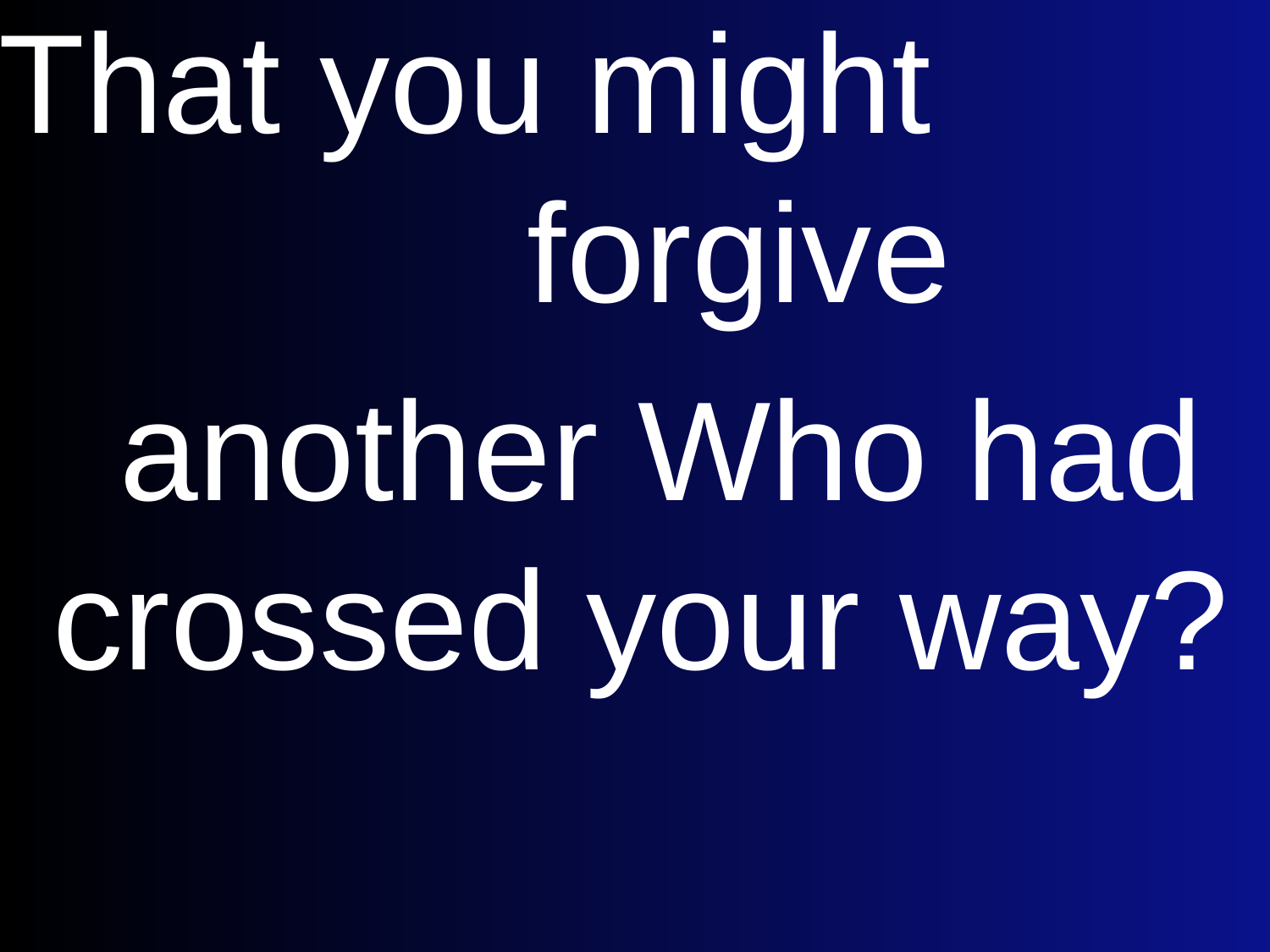

That you might               forgive
 another Who had crossed your way?